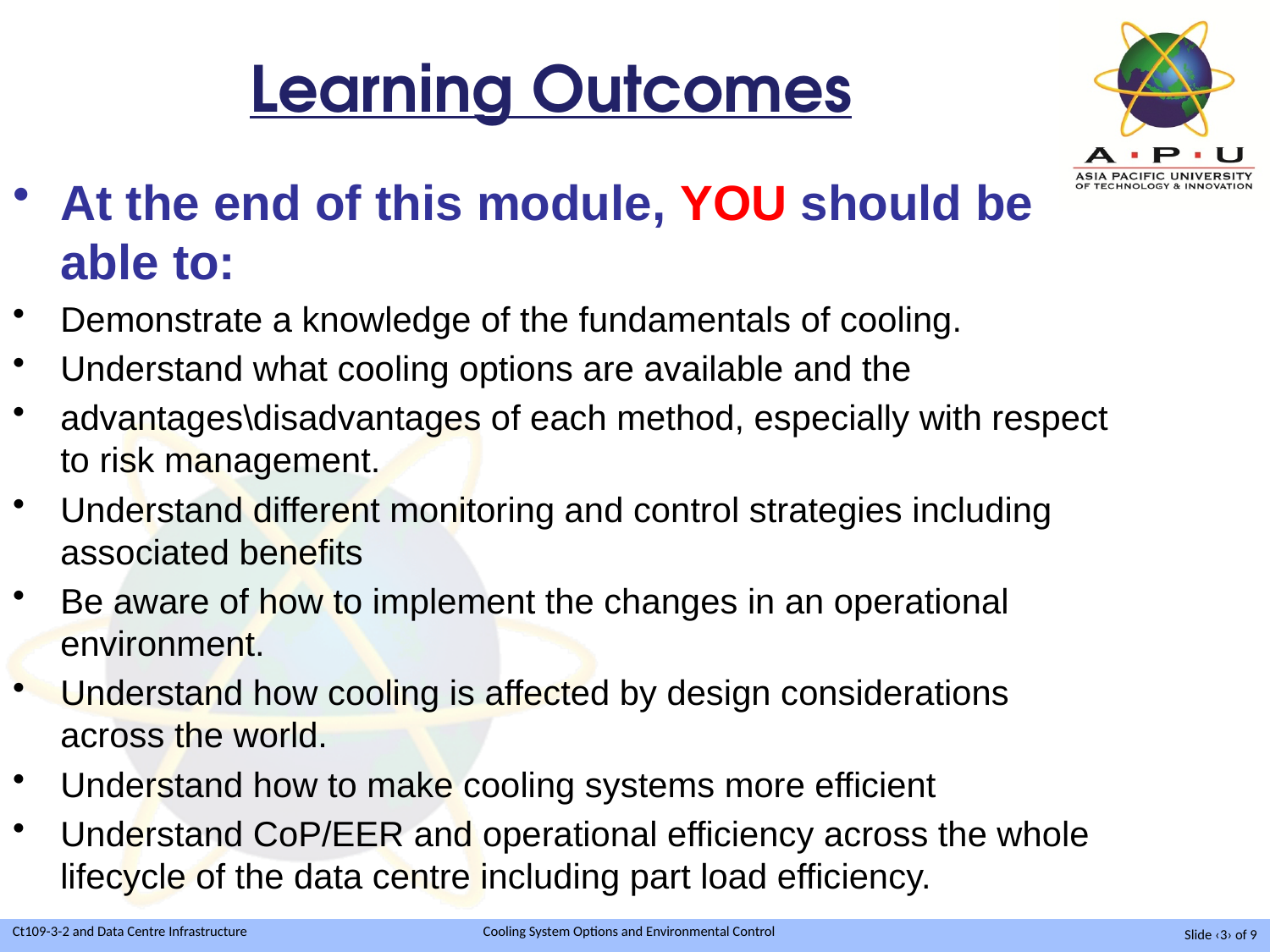

# Learning Outcomes
At the end of this module, YOU should be able to:
Demonstrate a knowledge of the fundamentals of cooling.
Understand what cooling options are available and the
advantages\disadvantages of each method, especially with respect to risk management.
Understand different monitoring and control strategies including associated benefits
Be aware of how to implement the changes in an operational environment.
Understand how cooling is affected by design considerations across the world.
Understand how to make cooling systems more efficient
Understand CoP/EER and operational efficiency across the whole lifecycle of the data centre including part load efficiency.
Slide ‹3› of 9